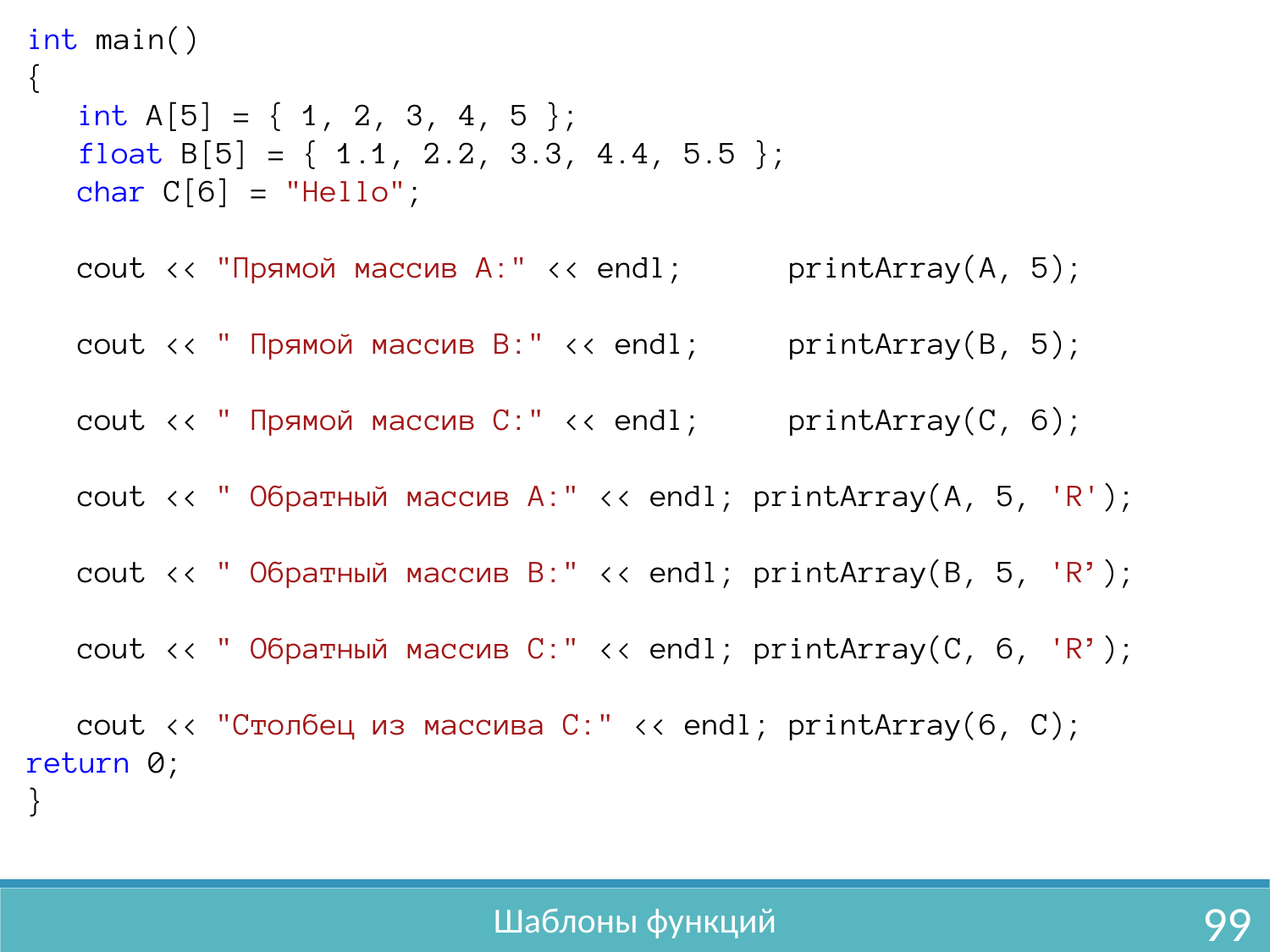

int main()
{
	int A[5] = { 1, 2, 3, 4, 5 };
	float B[5] = { 1.1, 2.2, 3.3, 4.4, 5.5 };
	char C[6] = "Hello";

	cout << "Прямой массив A:" << endl;	printArray(A, 5);

	cout << " Прямой массив B:" << endl;	printArray(B, 5);

	cout << " Прямой массив C:" << endl;	printArray(C, 6);

	cout << " Обратный массив A:" << endl; printArray(A, 5, 'R');

	cout << " Обратный массив B:" << endl; printArray(B, 5, 'R’);

	cout << " Обратный массив C:" << endl; printArray(C, 6, 'R’);

	cout << "Столбец из массива C:" << endl; printArray(6, C);
return 0;
}
99
Шаблоны функций